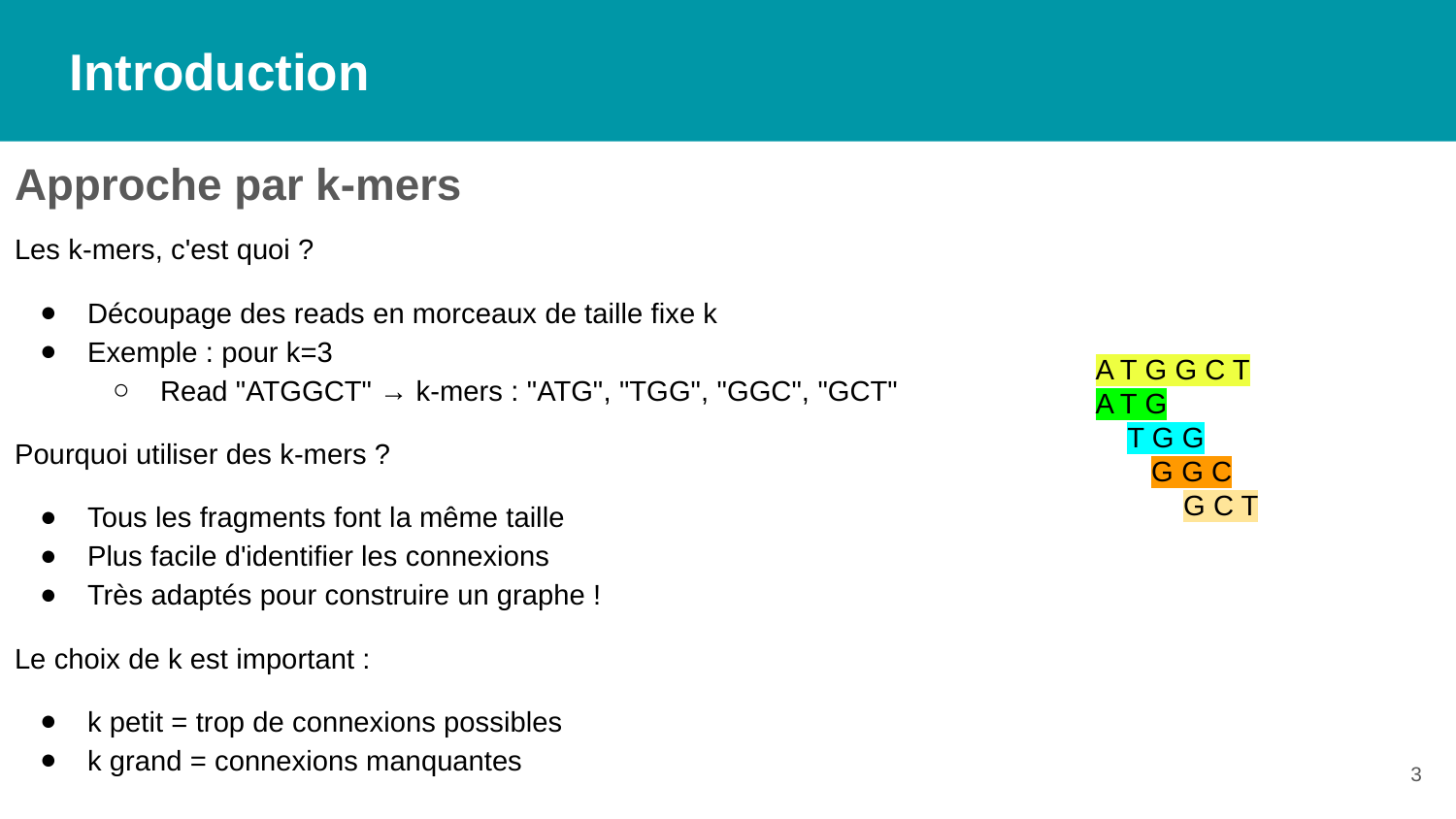

# Introduction
Approche par k-mers
Les k-mers, c'est quoi ?
Découpage des reads en morceaux de taille fixe k
Exemple : pour k=3
Read "ATGGCT" → k-mers : "ATG", "TGG", "GGC", "GCT"
Pourquoi utiliser des k-mers ?
Tous les fragments font la même taille
Plus facile d'identifier les connexions
Très adaptés pour construire un graphe !
Le choix de k est important :
k petit = trop de connexions possibles
k grand = connexions manquantes
A T G G C T
A T G
    T G G
       G G C
           G C T

3